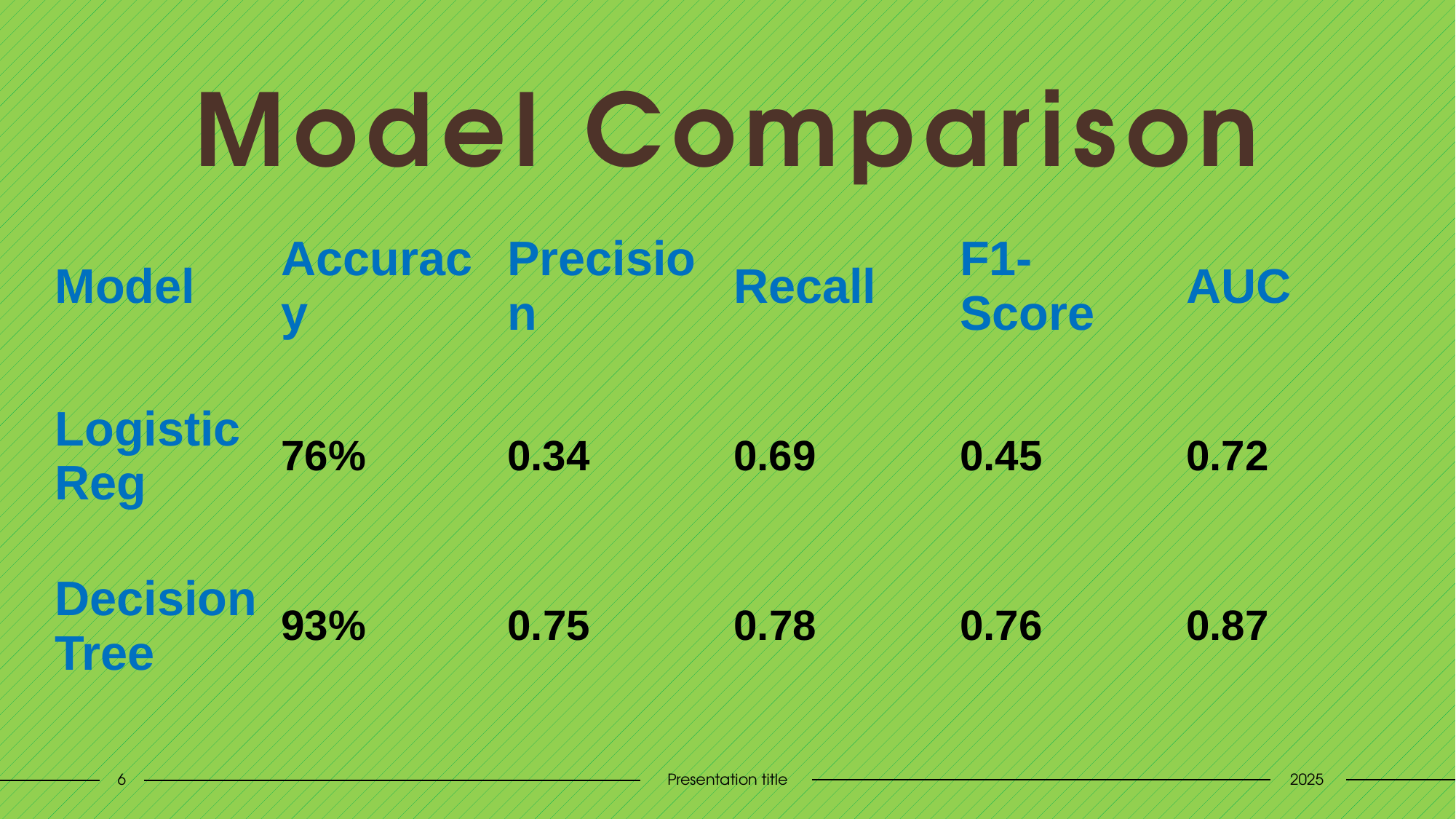

# Model Comparison
| Model | Accuracy | Precision | Recall | F1-Score | AUC |
| --- | --- | --- | --- | --- | --- |
| Logistic Reg | 76% | 0.34 | 0.69 | 0.45 | 0.72 |
| Decision Tree | 93% | 0.75 | 0.78 | 0.76 | 0.87 |
6
Presentation title
2025